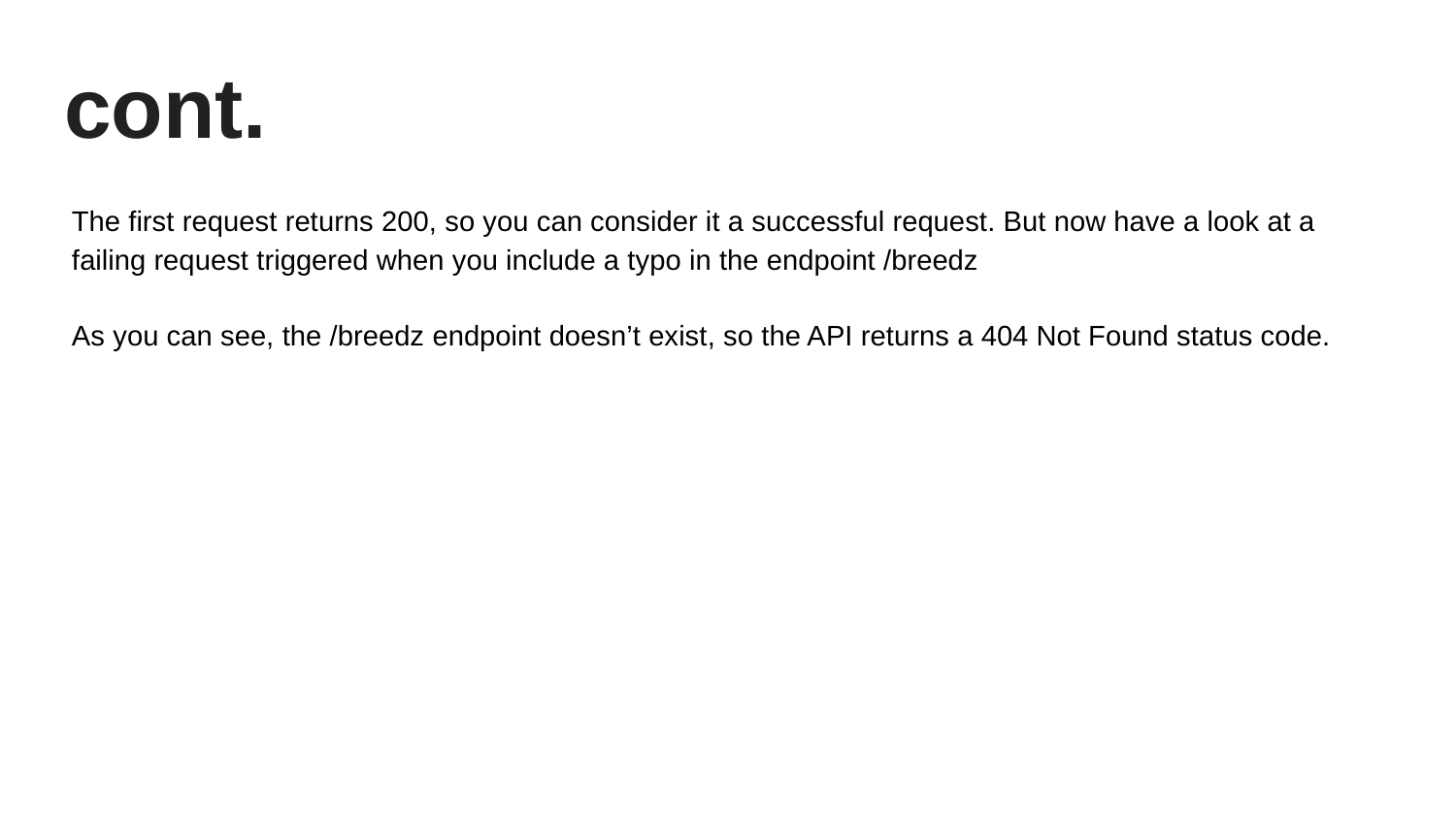

# cont.
The first request returns 200, so you can consider it a successful request. But now have a look at a failing request triggered when you include a typo in the endpoint /breedz
As you can see, the /breedz endpoint doesn’t exist, so the API returns a 404 Not Found status code.